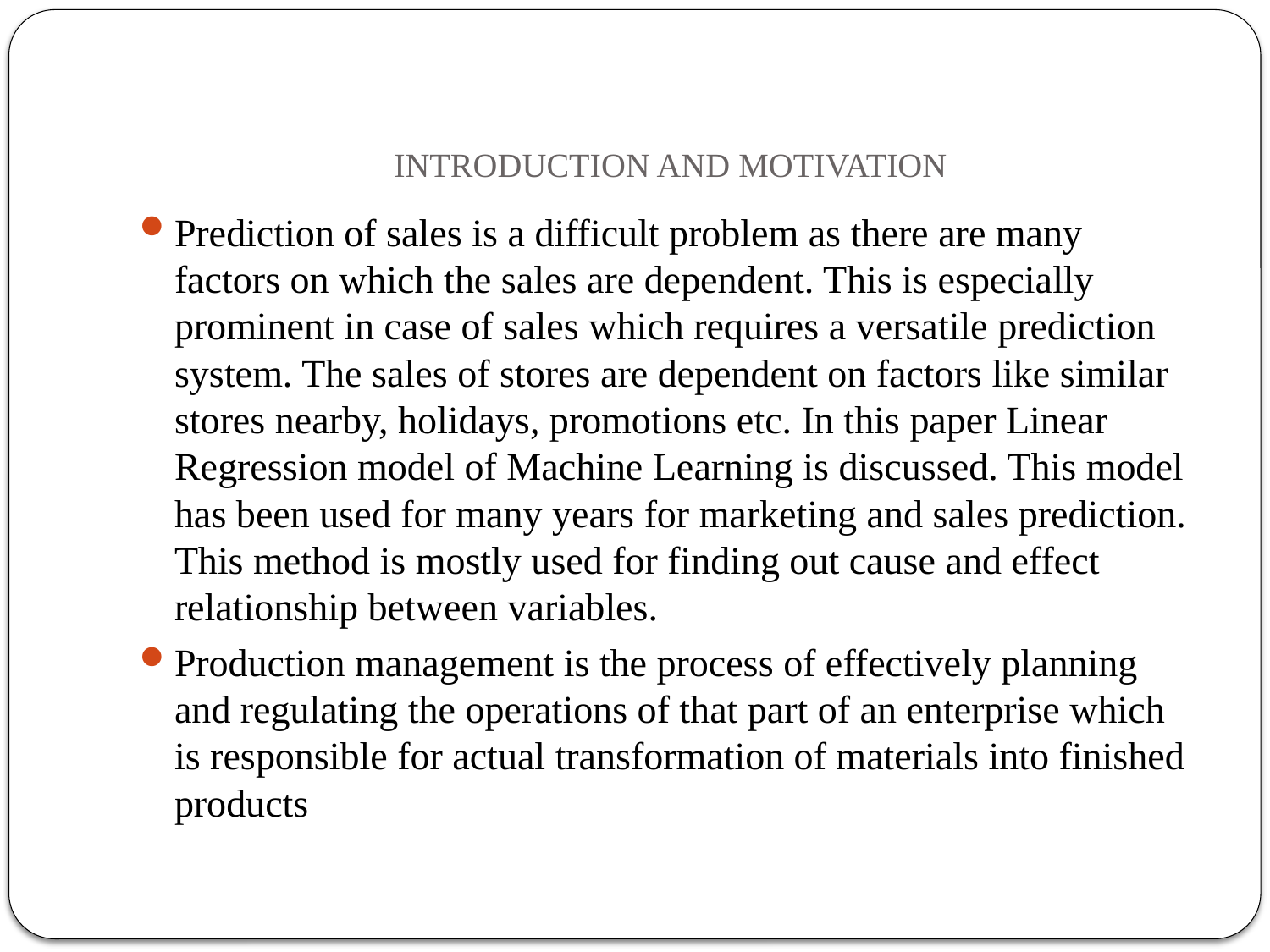

# INTRODUCTION AND MOTIVATION
Prediction of sales is a difficult problem as there are many factors on which the sales are dependent. This is especially prominent in case of sales which requires a versatile prediction system. The sales of stores are dependent on factors like similar stores nearby, holidays, promotions etc. In this paper Linear Regression model of Machine Learning is discussed. This model has been used for many years for marketing and sales prediction. This method is mostly used for finding out cause and effect relationship between variables.
Production management is the process of effectively planning and regulating the operations of that part of an enterprise which is responsible for actual transformation of materials into finished products